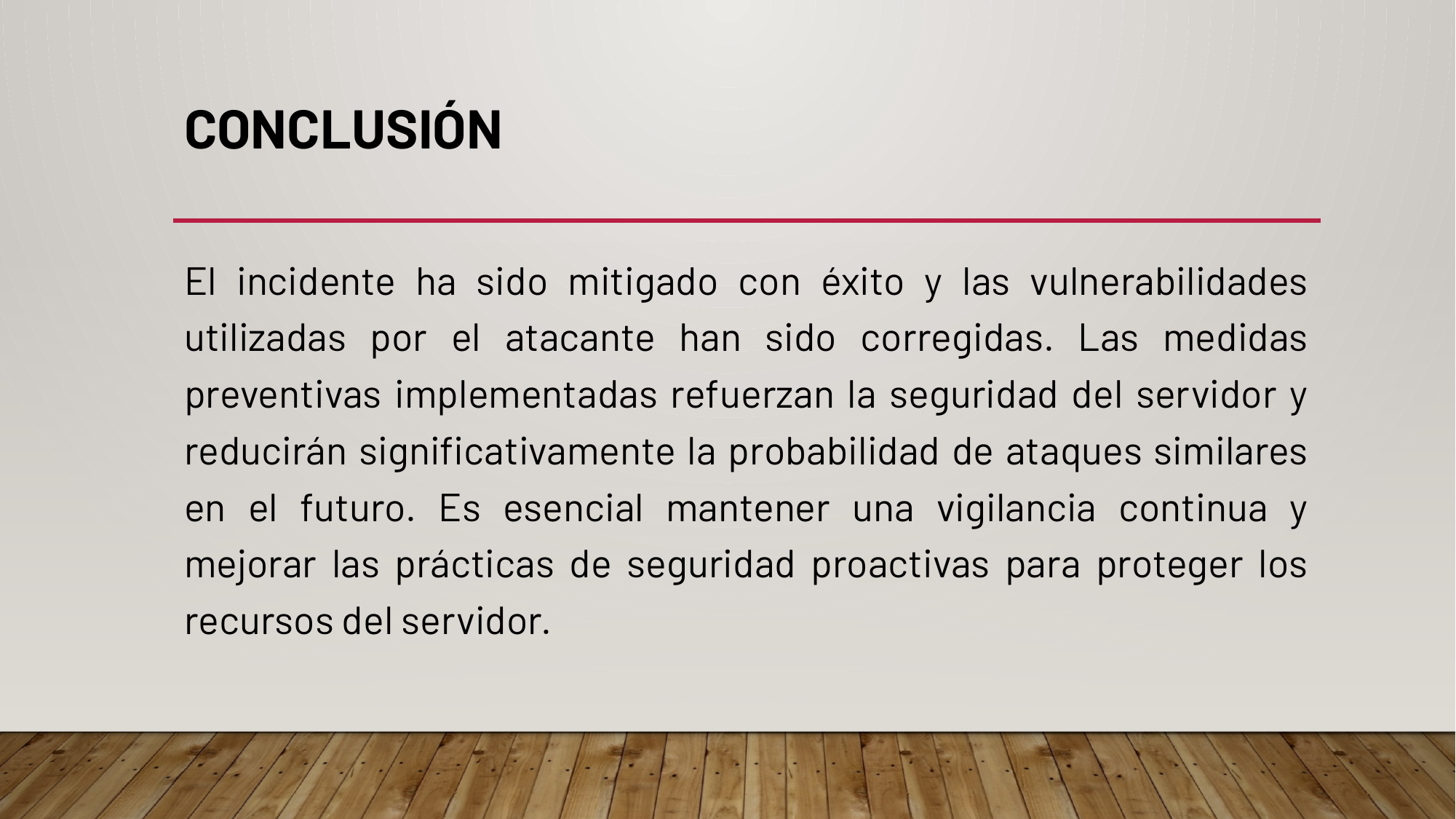

# Conclusión
El incidente ha sido mitigado con éxito y las vulnerabilidades utilizadas por el atacante han sido corregidas. Las medidas preventivas implementadas refuerzan la seguridad del servidor y reducirán significativamente la probabilidad de ataques similares en el futuro. Es esencial mantener una vigilancia continua y mejorar las prácticas de seguridad proactivas para proteger los recursos del servidor.